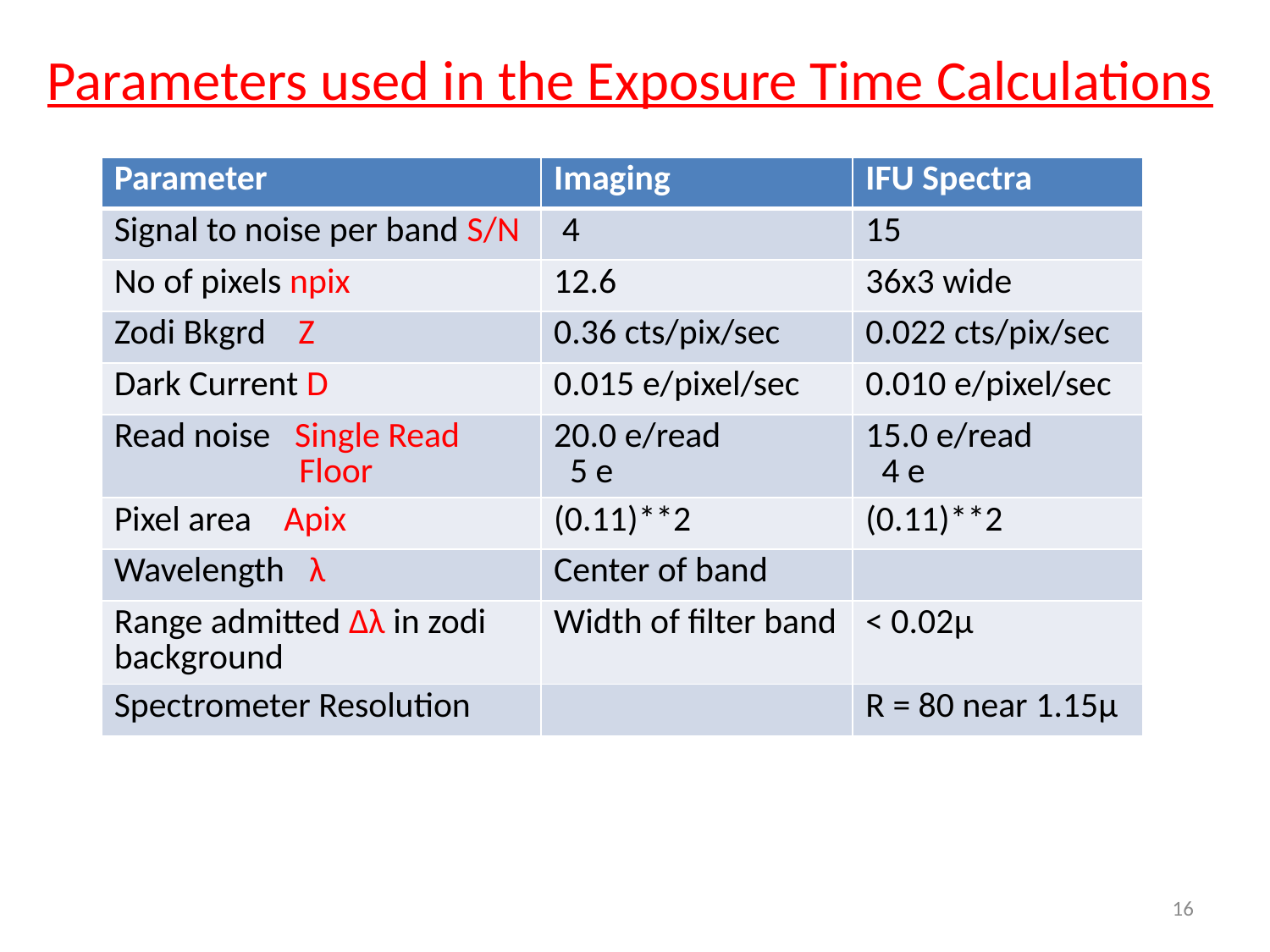

# Parameters used in the Exposure Time Calculations
| Parameter | Imaging | IFU Spectra |
| --- | --- | --- |
| Signal to noise per band S/N | 4 | 15 |
| No of pixels npix | 12.6 | 36x3 wide |
| Zodi Bkgrd Z | 0.36 cts/pix/sec | 0.022 cts/pix/sec |
| Dark Current D | 0.015 e/pixel/sec | 0.010 e/pixel/sec |
| Read noise Single Read Floor | 20.0 e/read 5 e | 15.0 e/read 4 e |
| Pixel area Apix | (0.11)\*\*2 | (0.11)\*\*2 |
| Wavelength λ | Center of band |  |
| Range admitted Δλ in zodi background | Width of filter band | < 0.02μ |
| Spectrometer Resolution |  | R = 80 near 1.15μ |
16